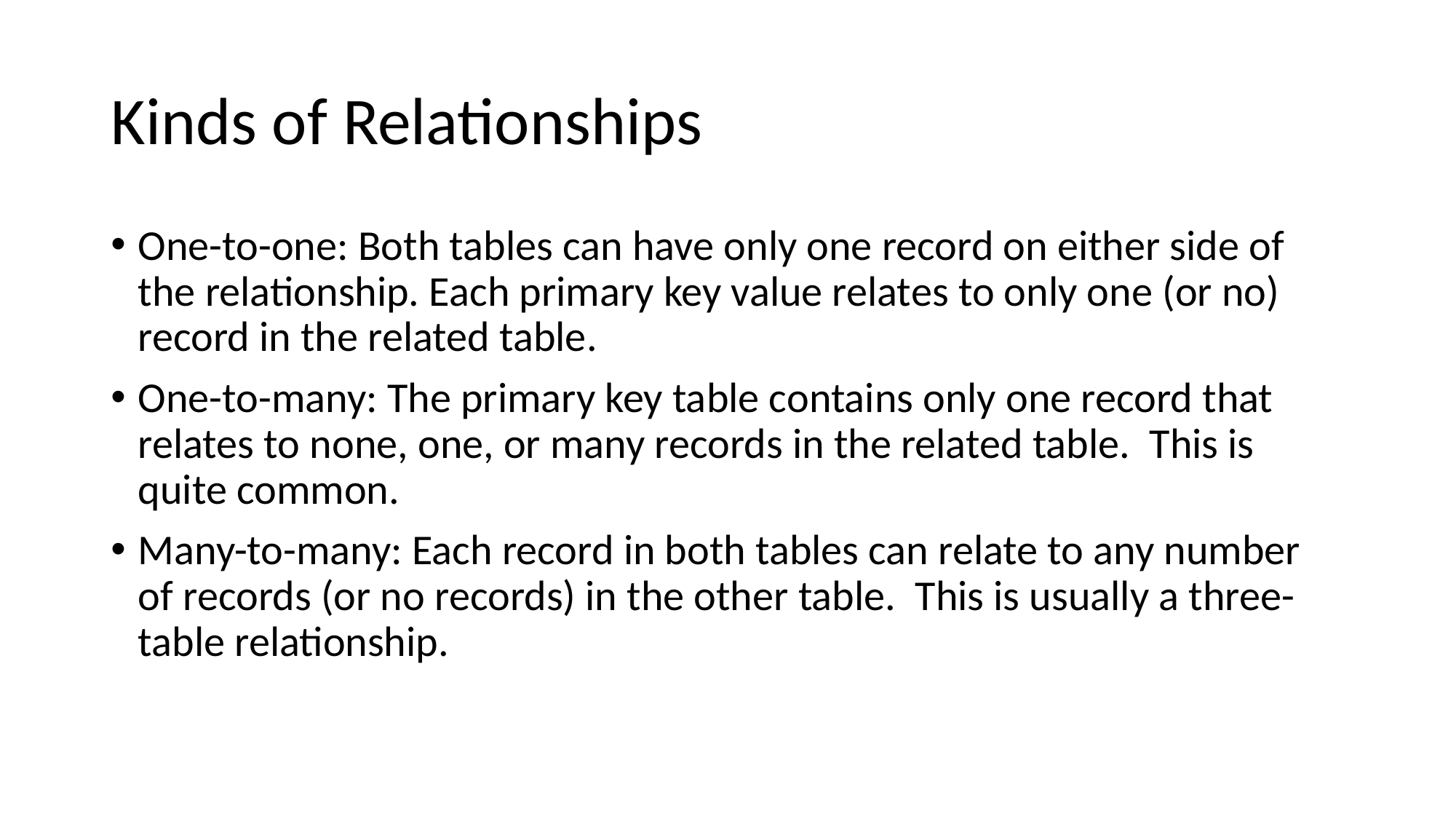

# Kinds of Relationships
One-to-one: Both tables can have only one record on either side of the relationship. Each primary key value relates to only one (or no) record in the related table.
One-to-many: The primary key table contains only one record that relates to none, one, or many records in the related table.  This is quite common.
Many-to-many: Each record in both tables can relate to any number of records (or no records) in the other table.  This is usually a three-table relationship.